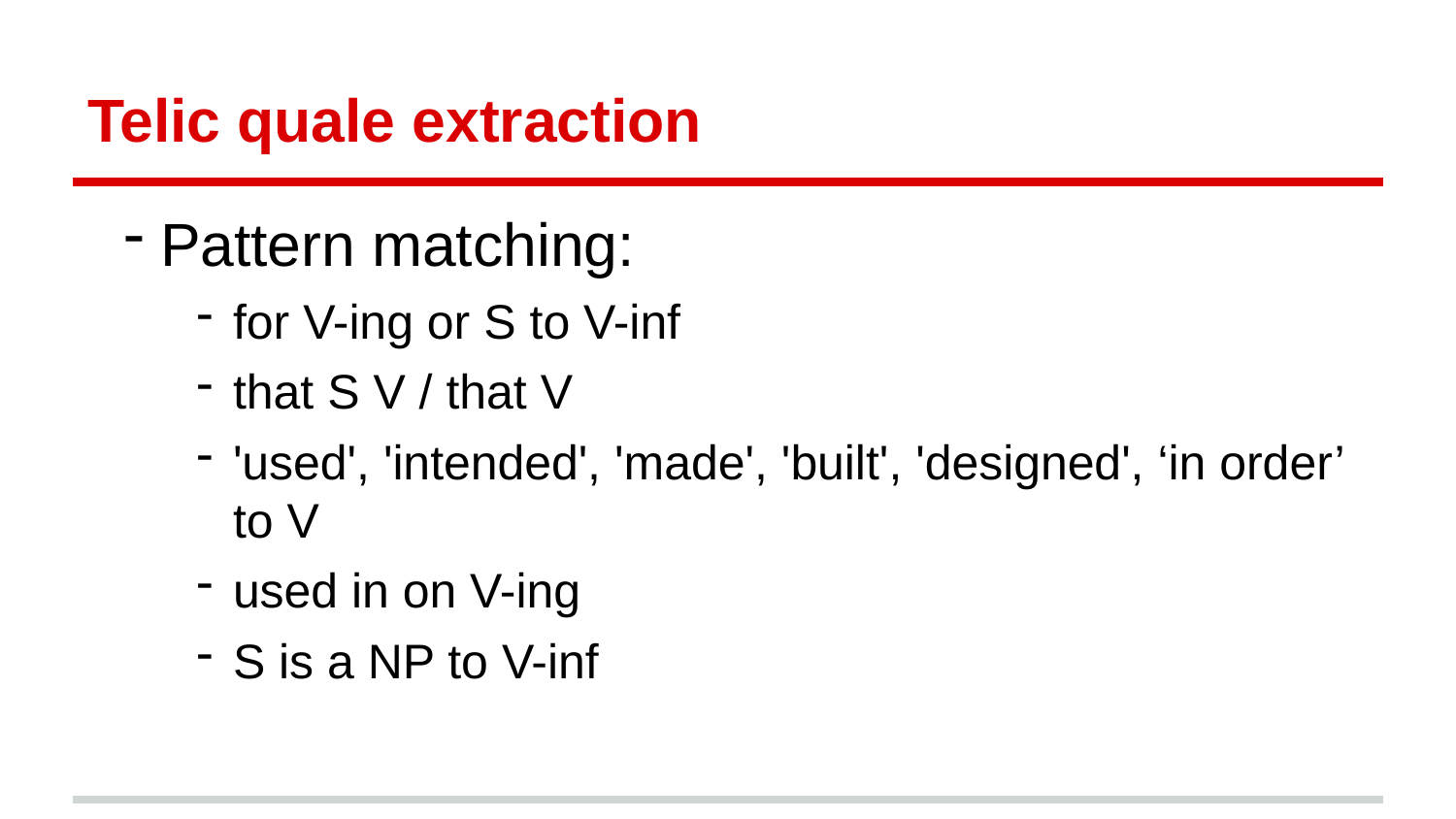

# Telic quale extraction
Pattern matching:
for V-ing or S to V-inf
that S V / that V
'used', 'intended', 'made', 'built', 'designed', ‘in order’ to V
used in on V-ing
S is a NP to V-inf